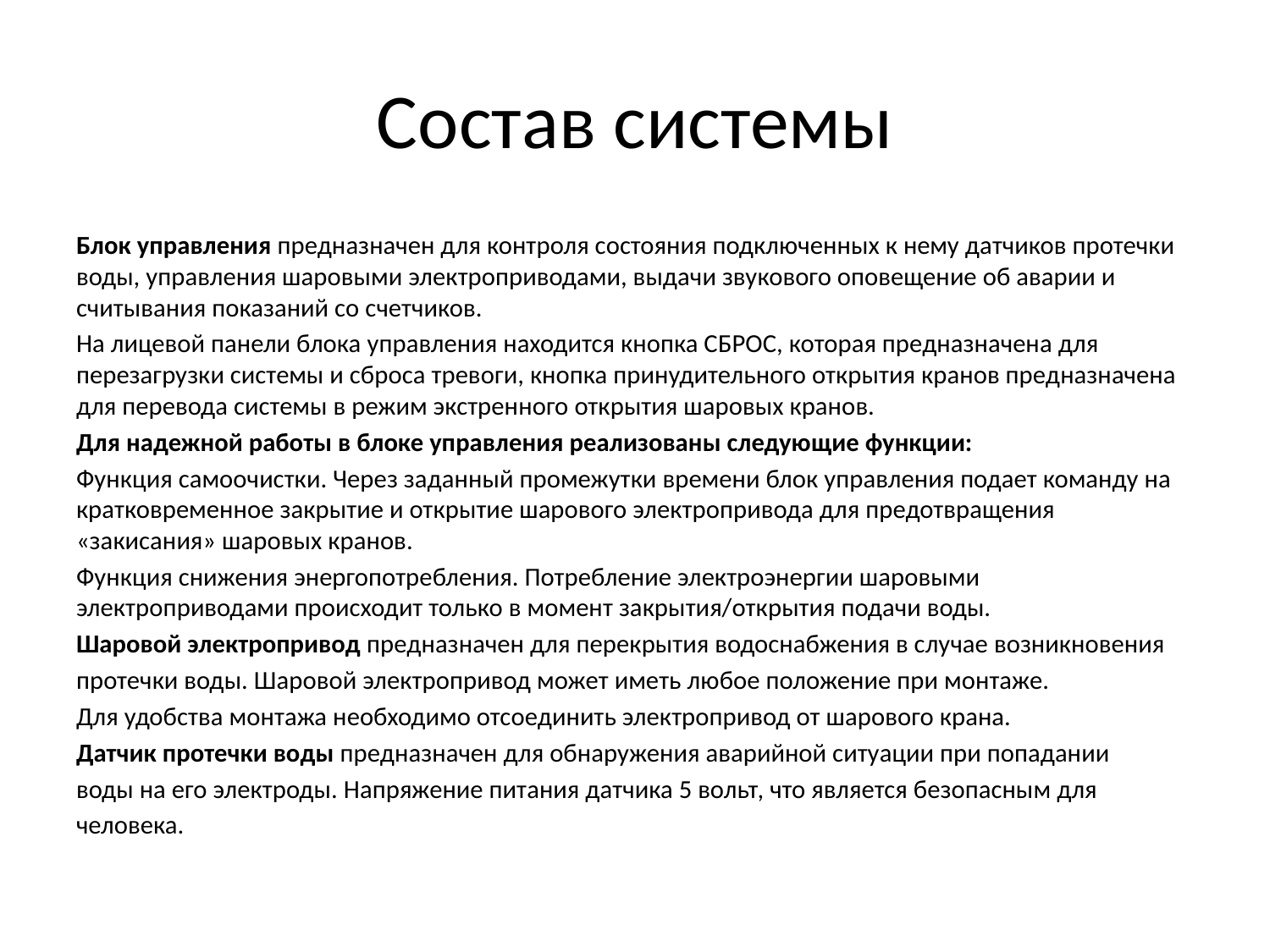

# Состав системы
Блок управления предназначен для контроля состояния подключенных к нему датчиков протечки воды, управления шаровыми электроприводами, выдачи звукового оповещение об аварии и считывания показаний со счетчиков.
На лицевой панели блока управления находится кнопка СБРОС, которая предназначена для перезагрузки системы и сброса тревоги, кнопка принудительного открытия кранов предназначена для перевода системы в режим экстренного открытия шаровых кранов.
Для надежной работы в блоке управления реализованы следующие функции:
Функция самоочистки. Через заданный промежутки времени блок управления подает команду на кратковременное закрытие и открытие шарового электропривода для предотвращения «закисания» шаровых кранов.
Функция снижения энергопотребления. Потребление электроэнергии шаровыми электроприводами происходит только в момент закрытия/открытия подачи воды.
Шаровой электропривод предназначен для перекрытия водоснабжения в случае возникновения
протечки воды. Шаровой электропривод может иметь любое положение при монтаже.
Для удобства монтажа необходимо отсоединить электропривод от шарового крана.
Датчик протечки воды предназначен для обнаружения аварийной ситуации при попадании
воды на его электроды. Напряжение питания датчика 5 вольт, что является безопасным для
человека.